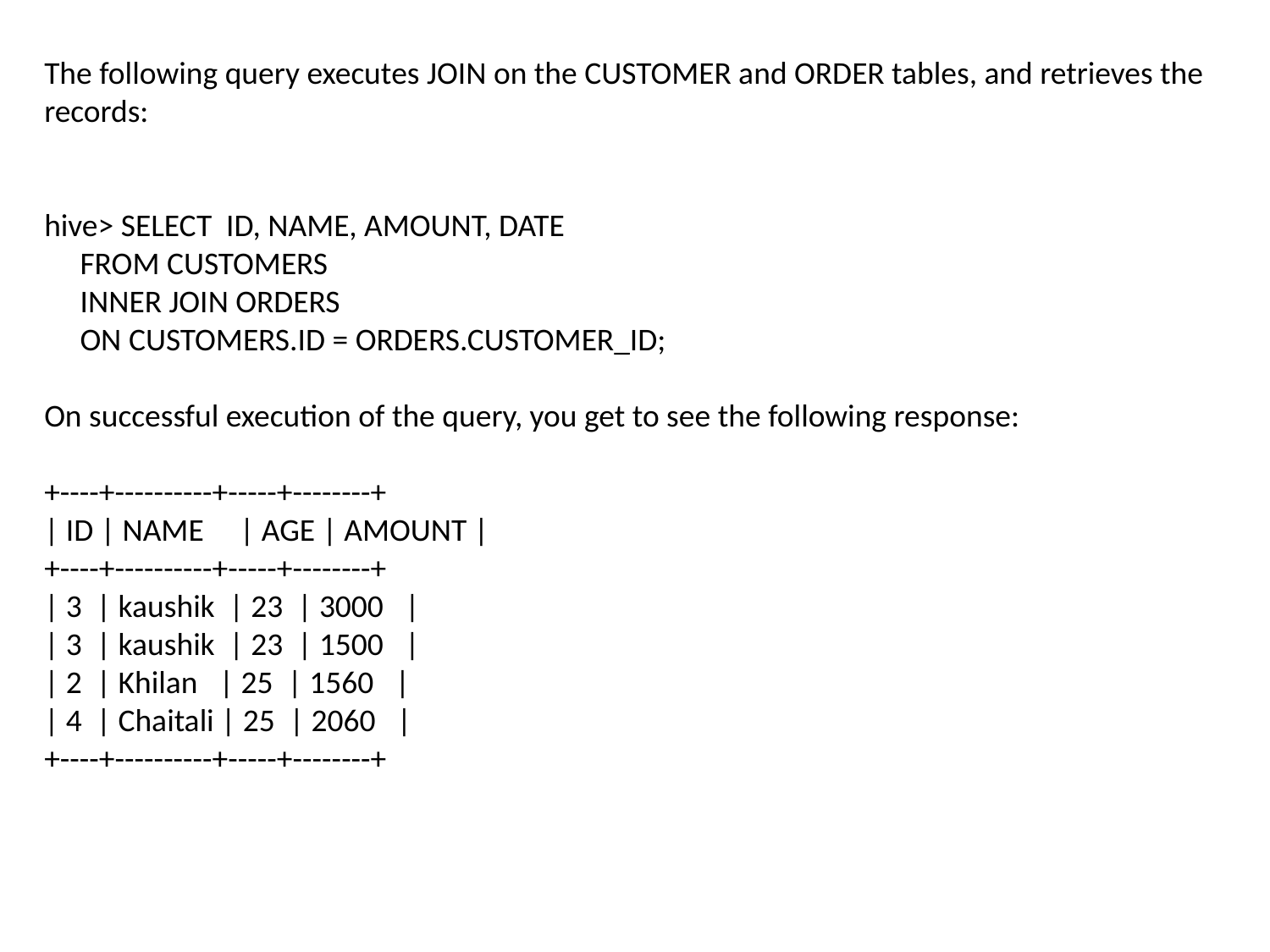

The following query executes JOIN on the CUSTOMER and ORDER tables, and retrieves the records:
hive> SELECT  ID, NAME, AMOUNT, DATE
     FROM CUSTOMERS
     INNER JOIN ORDERS
     ON CUSTOMERS.ID = ORDERS.CUSTOMER_ID;
On successful execution of the query, you get to see the following response:
+----+----------+-----+--------+
| ID | NAME     | AGE | AMOUNT |
+----+----------+-----+--------+
| 3  | kaushik  | 23  | 3000   |
| 3  | kaushik  | 23  | 1500   |
| 2  | Khilan   | 25  | 1560   |
| 4  | Chaitali | 25  | 2060   |
+----+----------+-----+--------+